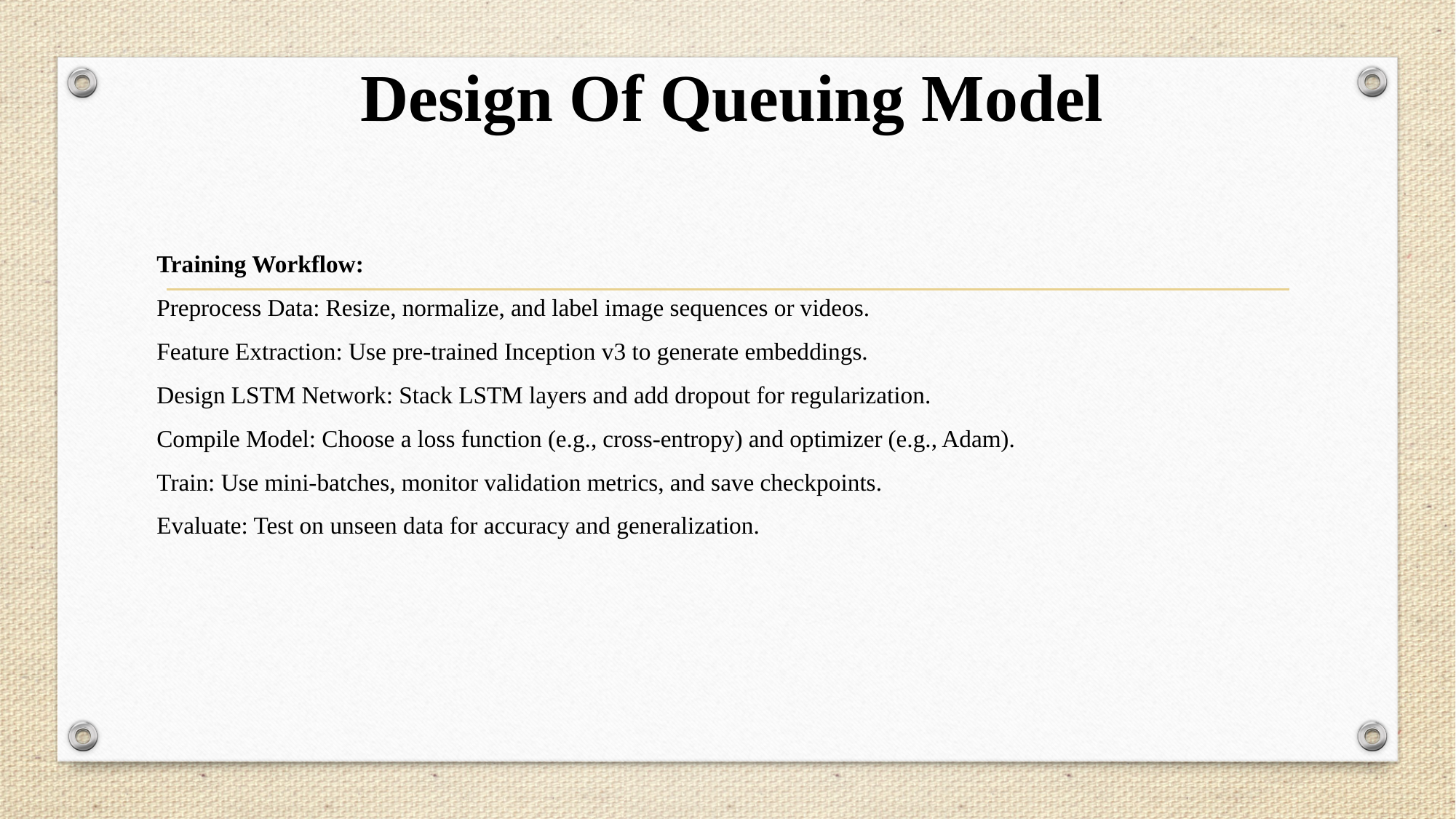

Design Of Queuing Model
Training Workflow:
Preprocess Data: Resize, normalize, and label image sequences or videos.
Feature Extraction: Use pre-trained Inception v3 to generate embeddings.
Design LSTM Network: Stack LSTM layers and add dropout for regularization.
Compile Model: Choose a loss function (e.g., cross-entropy) and optimizer (e.g., Adam).
Train: Use mini-batches, monitor validation metrics, and save checkpoints.
Evaluate: Test on unseen data for accuracy and generalization.